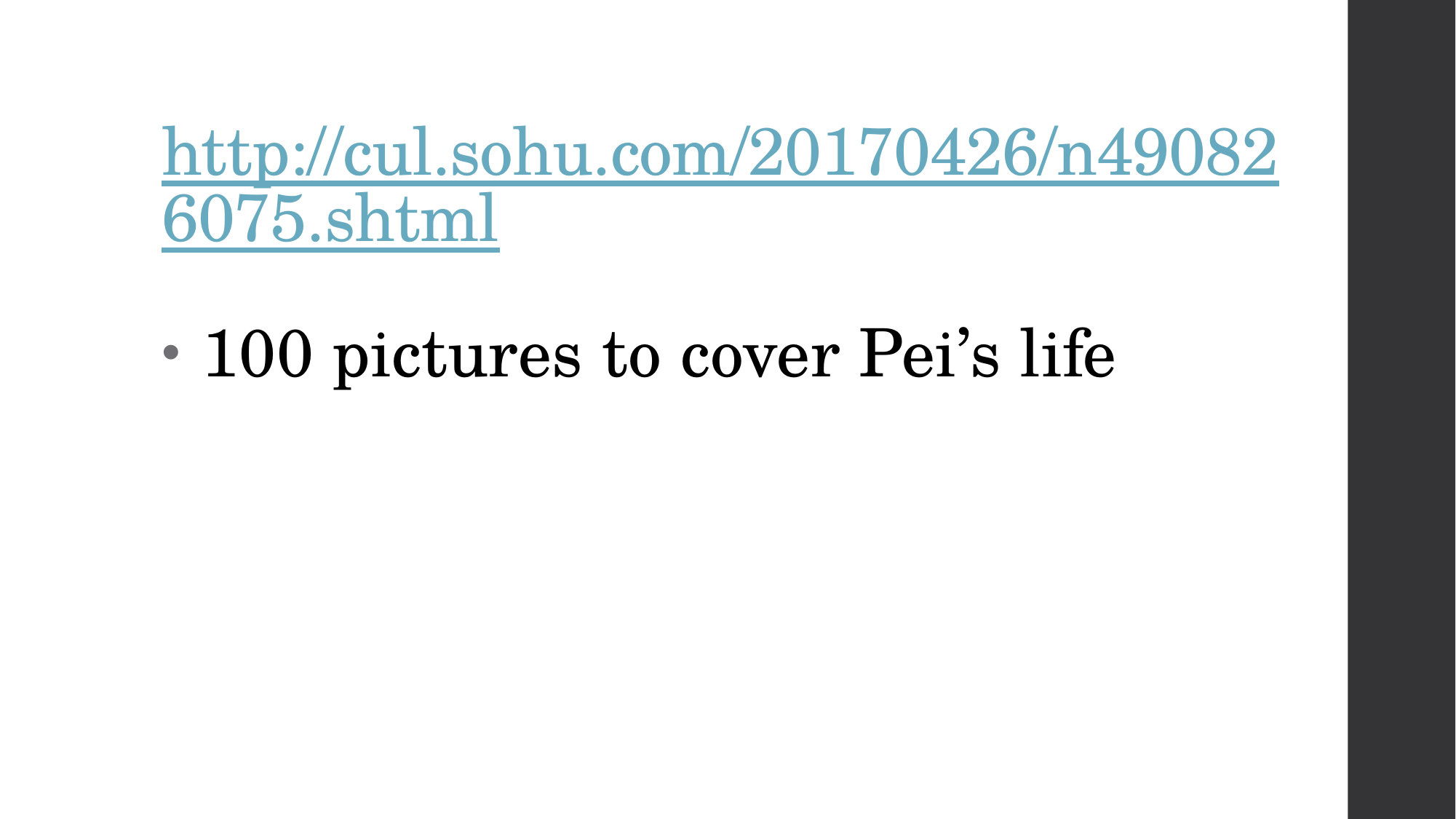

# http://cul.sohu.com/20170426/n490826075.shtml
 100 pictures to cover Pei’s life